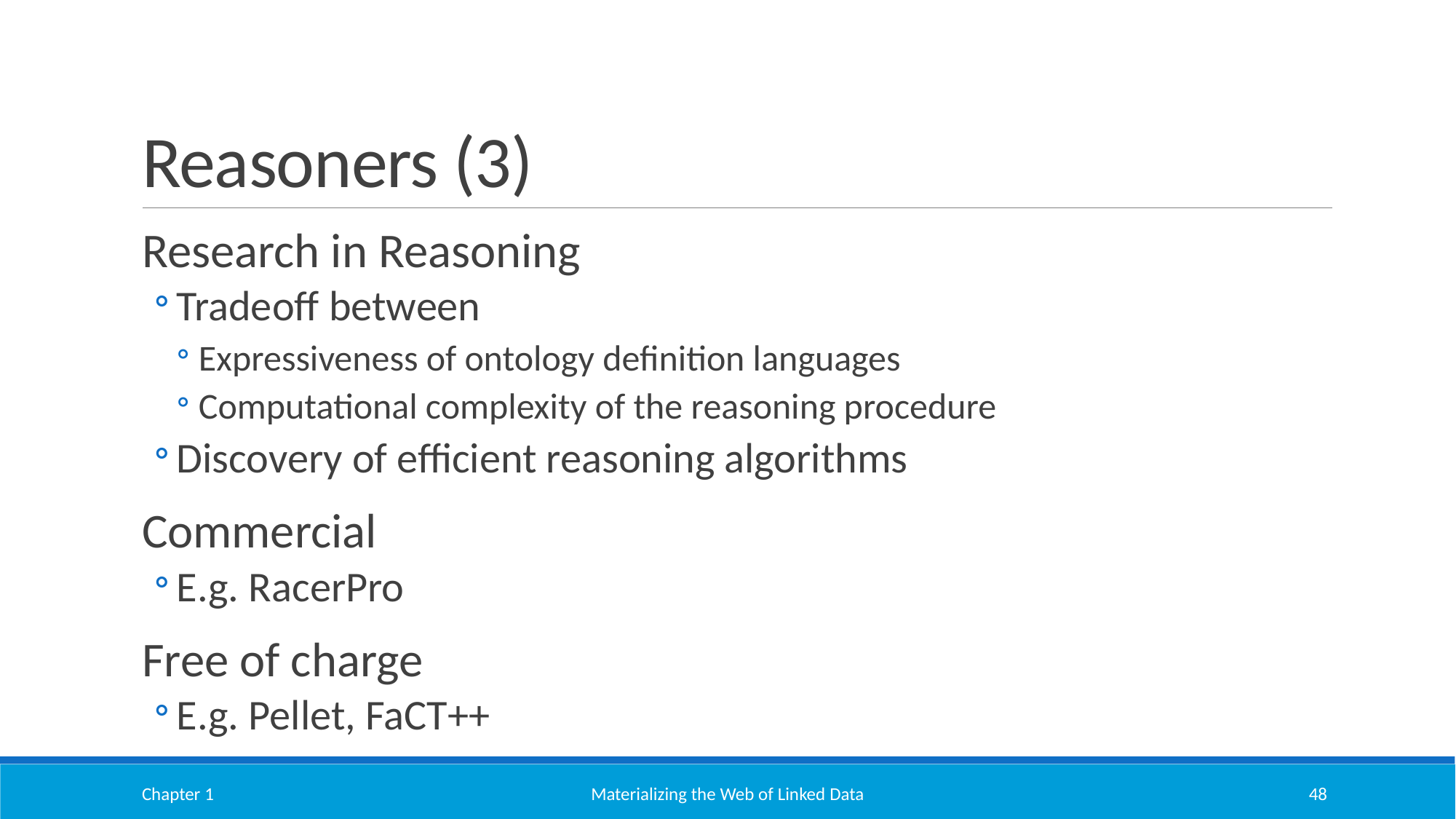

# Reasoners (3)
Research in Reasoning
Tradeoff between
Expressiveness of ontology definition languages
Computational complexity of the reasoning procedure
Discovery of efficient reasoning algorithms
Commercial
E.g. RacerPro
Free of charge
E.g. Pellet, FaCT++

Chapter 1
Materializing the Web of Linked Data
48